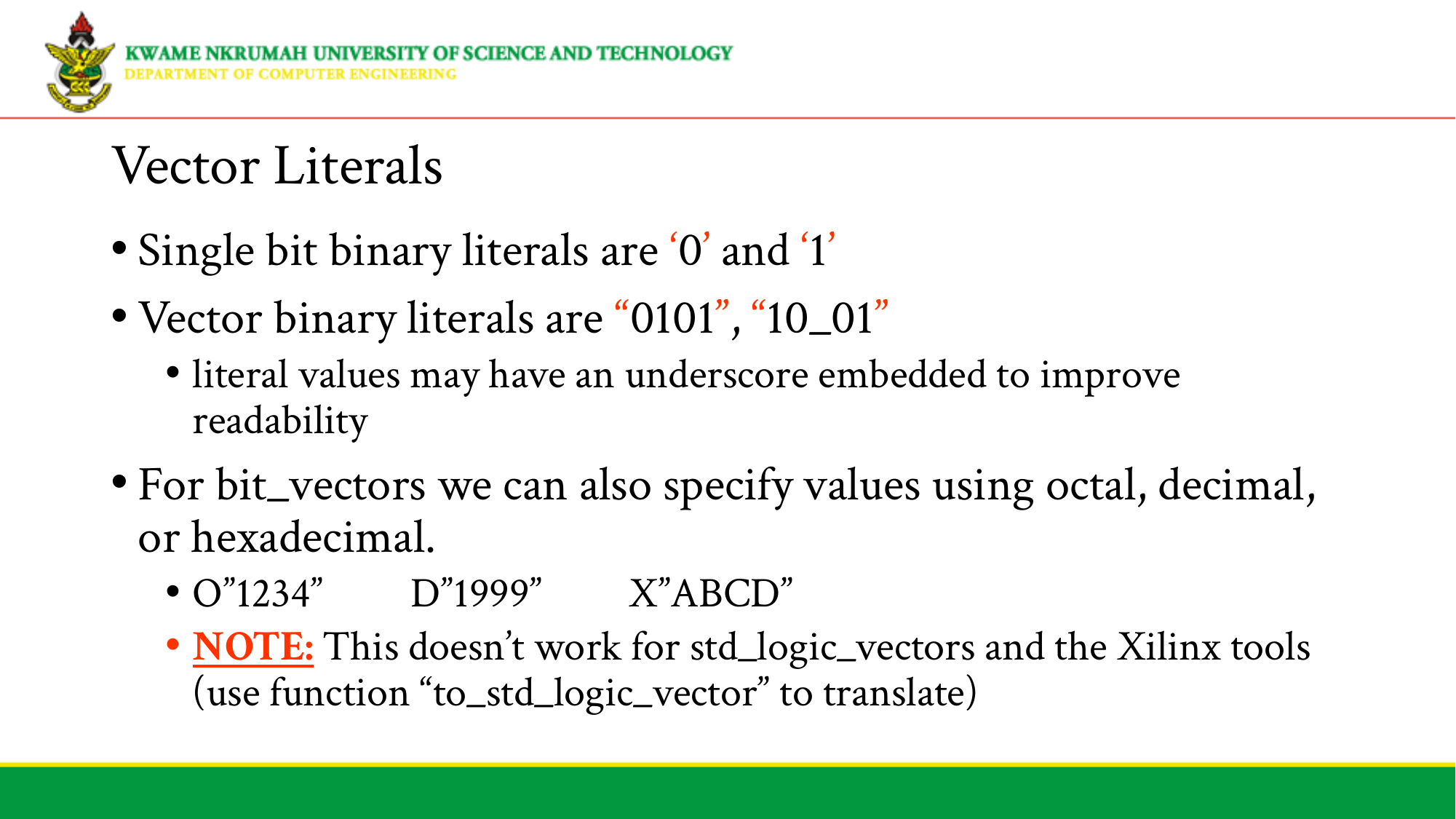

# Vector Literals
Single bit binary literals are ‘0’ and ‘1’
Vector binary literals are “0101”, “10_01”
literal values may have an underscore embedded to improve readability
For bit_vectors we can also specify values using octal, decimal, or hexadecimal.
O”1234”	D”1999”	X”ABCD”
NOTE: This doesn’t work for std_logic_vectors and the Xilinx tools (use function “to_std_logic_vector” to translate)